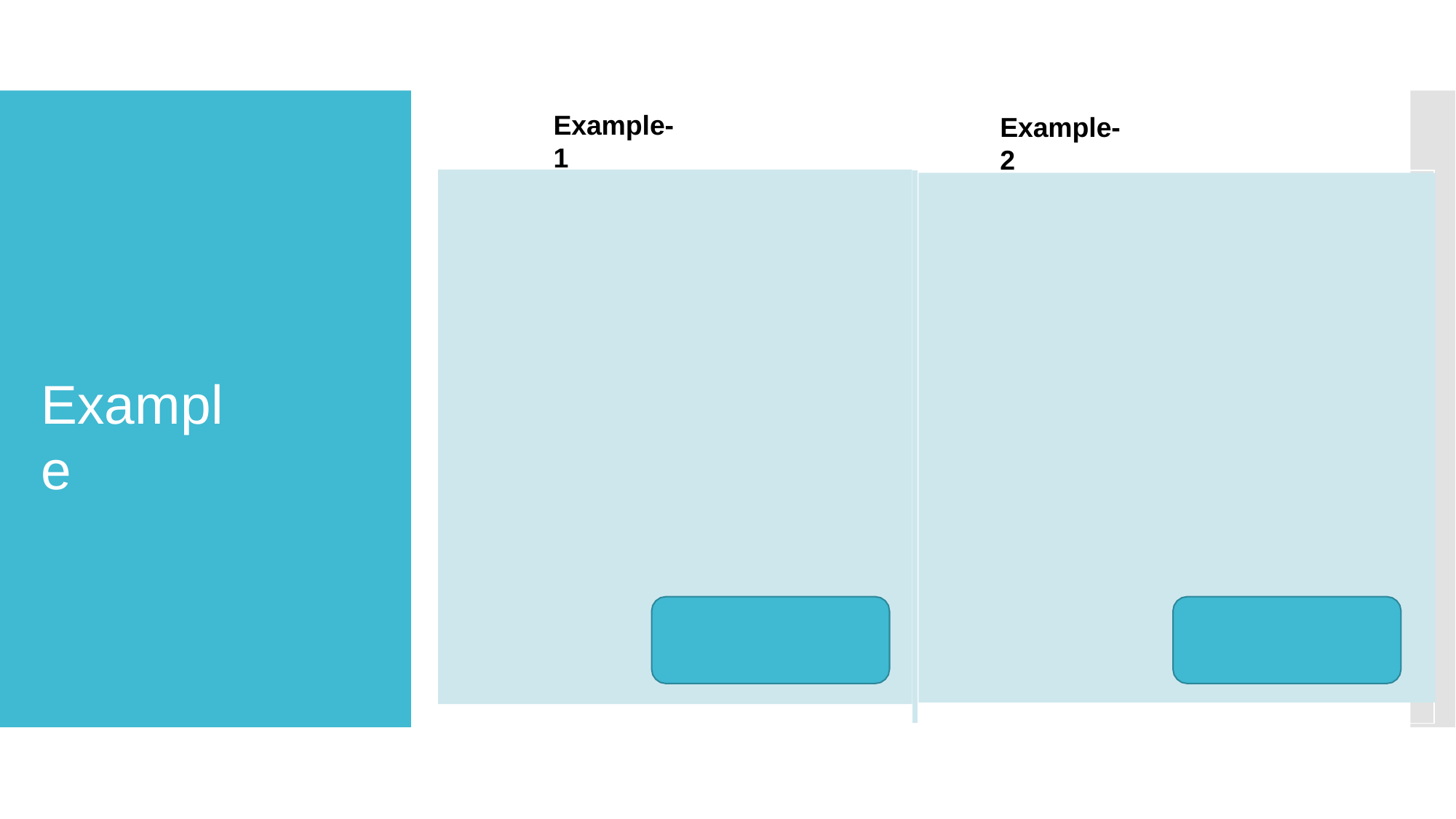

Example-1
Example-2

| #include <iostream> |  | #include <iostream> |
| --- | --- | --- |
| using namespace std; |  | using namespace std; |
|  |  | inline int cube(int s) |
| inline int sqa(int s) |  | { |
| { |  | return s\*s\*s; |
| return s\*s; |  | } |
| } |  | int main() |
| int main() |  | { |
| { |  | cout<<“Cube is: "<< cube(2)<< "\n"; |
| cout<< “Square is: "<< sqa(2)<< "\n"; |  | cout<<“Cube is: "<<cube(1.5+1.5); |
| return 0; |  | return 0; |
| } |  | } |
| Square is: 4 |  | Cube is : 8 Cube is: 27 |

# Example